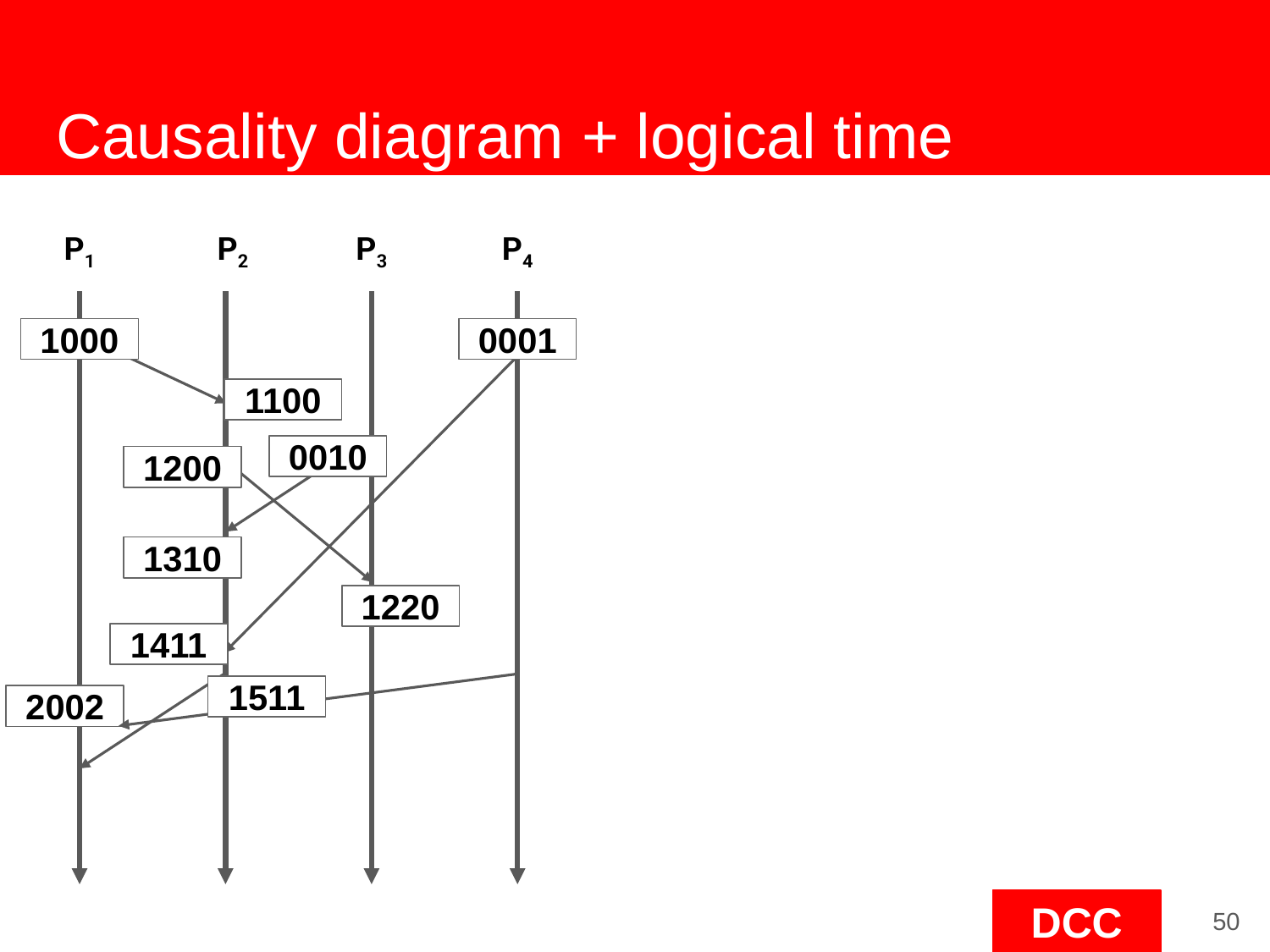

# Causality diagram + logical time

P3
P4
P1
P2
1000
0001
1100
0010
1200
1310
1220
1411
1511
2002
50